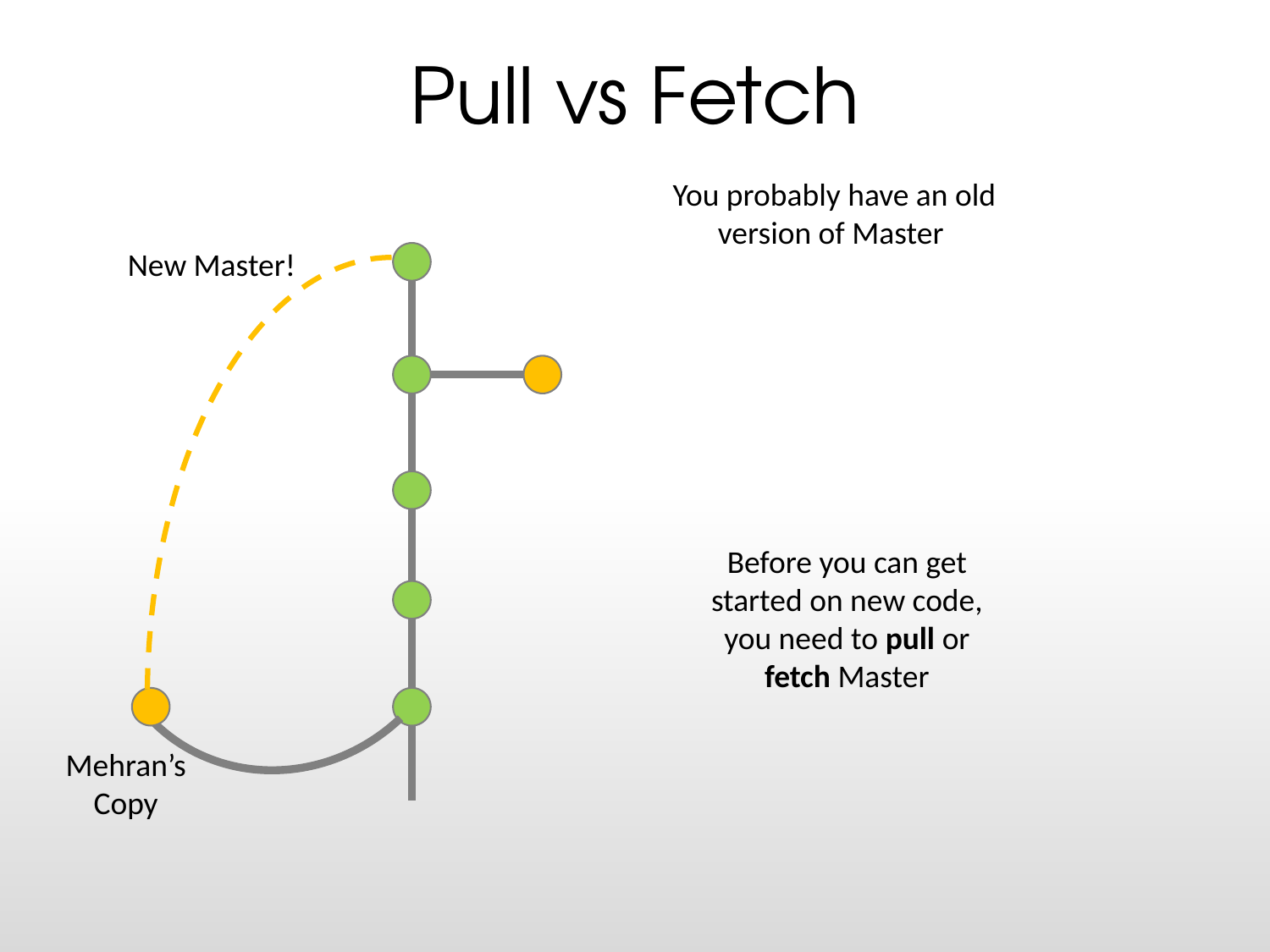

Pull vs Fetch
You probably have an old version of Master
New Master!

Before you can get started on new code, you need to pull or fetch Master

Mehran’s Copy